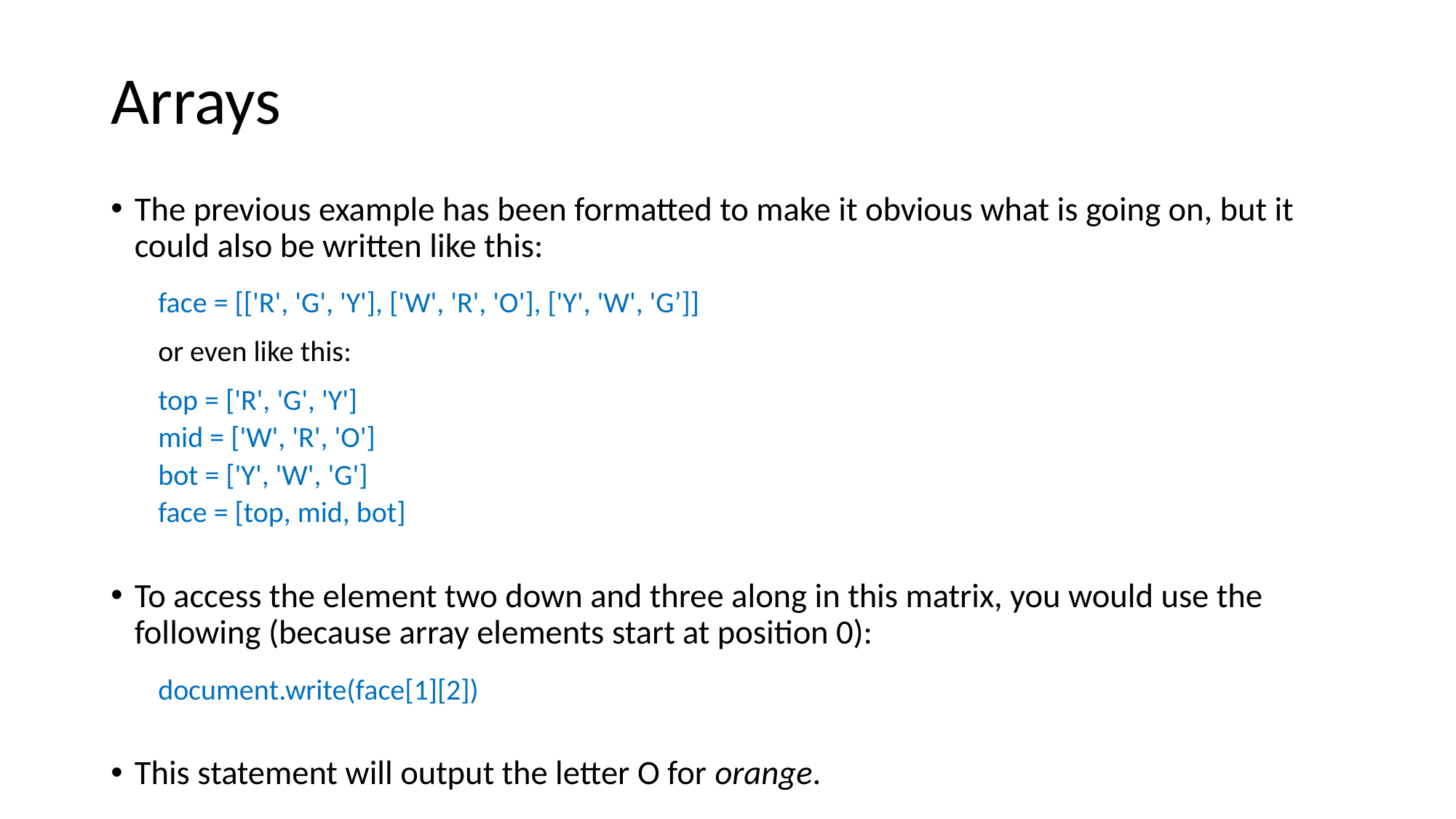

# Arrays
The previous example has been formatted to make it obvious what is going on, but it could also be written like this:

face = [['R', 'G', 'Y'], ['W', 'R', 'O'], ['Y', 'W', 'G’]]

or even like this:

top = ['R', 'G', 'Y']
mid = ['W', 'R', 'O']
bot = ['Y', 'W', 'G']
face = [top, mid, bot]

To access the element two down and three along in this matrix, you would use the following (because array elements start at position 0):

document.write(face[1][2])

This statement will output the letter O for orange.